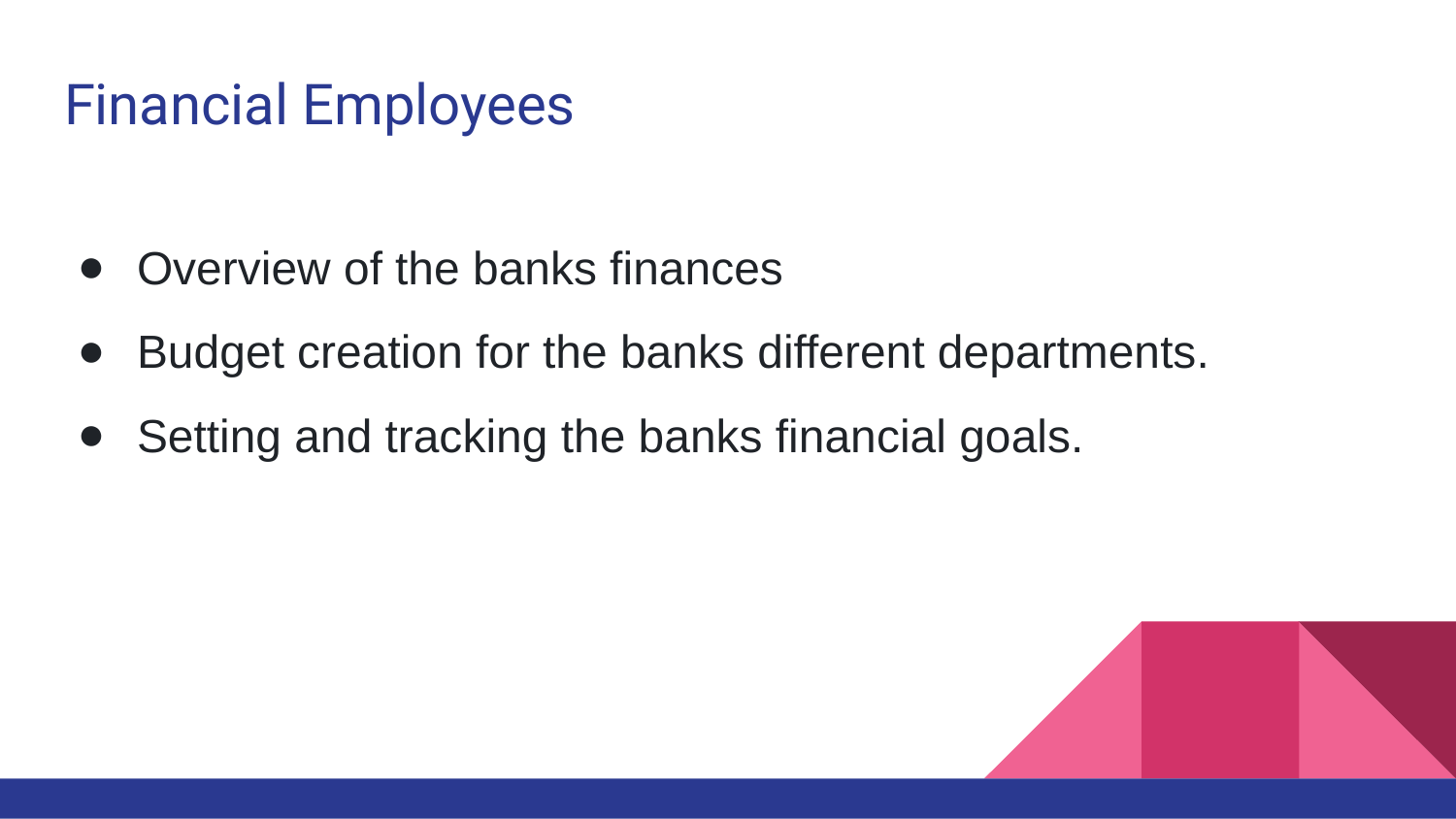

# Financial Employees
Overview of the banks finances
Budget creation for the banks different departments.
Setting and tracking the banks financial goals.